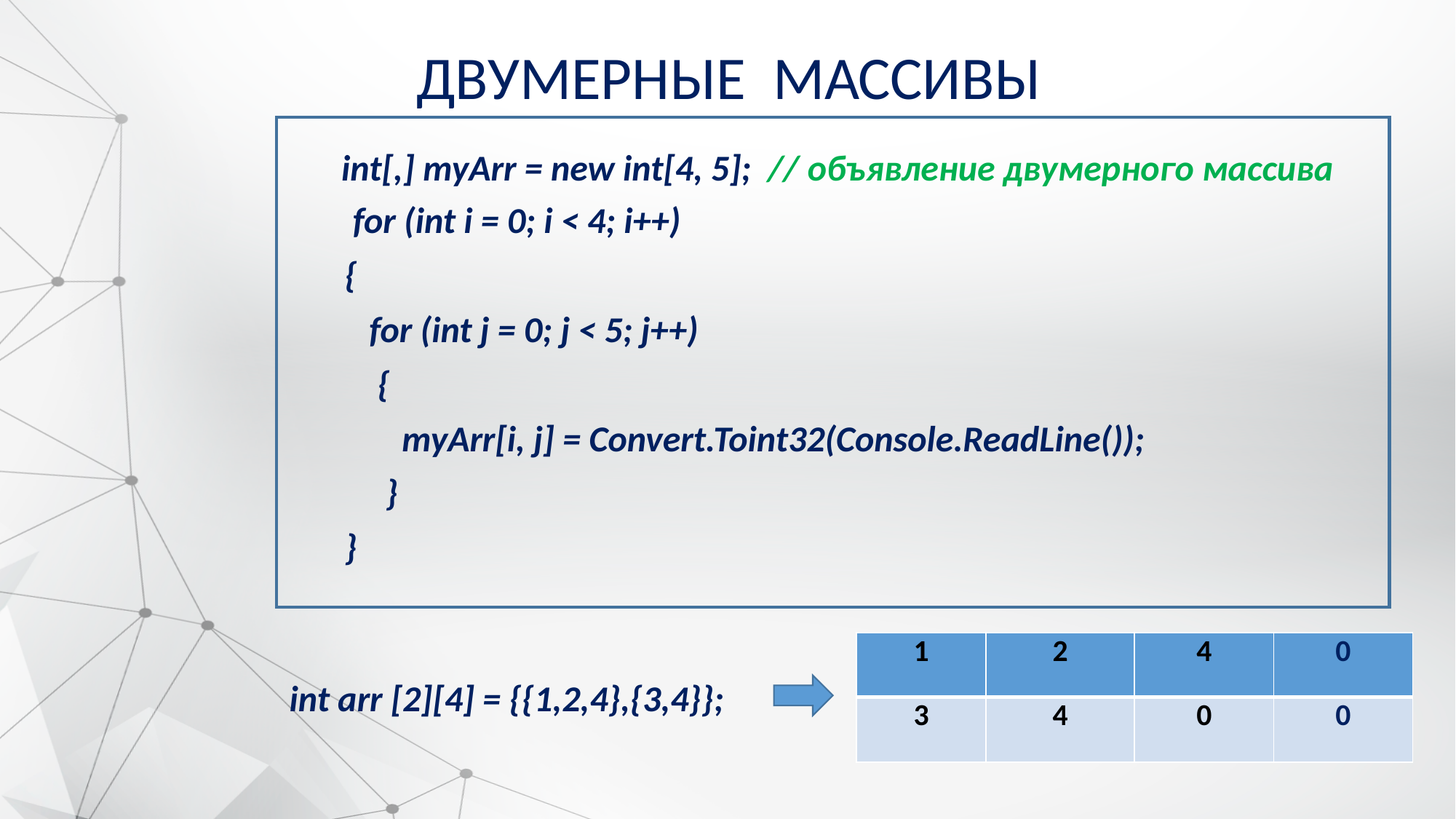

# ДВУМЕРНЫЕ  МАССИВЫ
int[,] myArr = new int[4, 5];  // объявление двумерного массива
        for (int i = 0; i < 4; i++)
       {
          for (int j = 0; j < 5; j++)
           {
              myArr[i, j] = Convert.Toint32(Console.ReadLine());
            }
       }
| 1 | 2 | 4 | 0 |
| --- | --- | --- | --- |
| 3 | 4 | 0 | 0 |
int arr [2][4] = {{1,2,4},{3,4}};